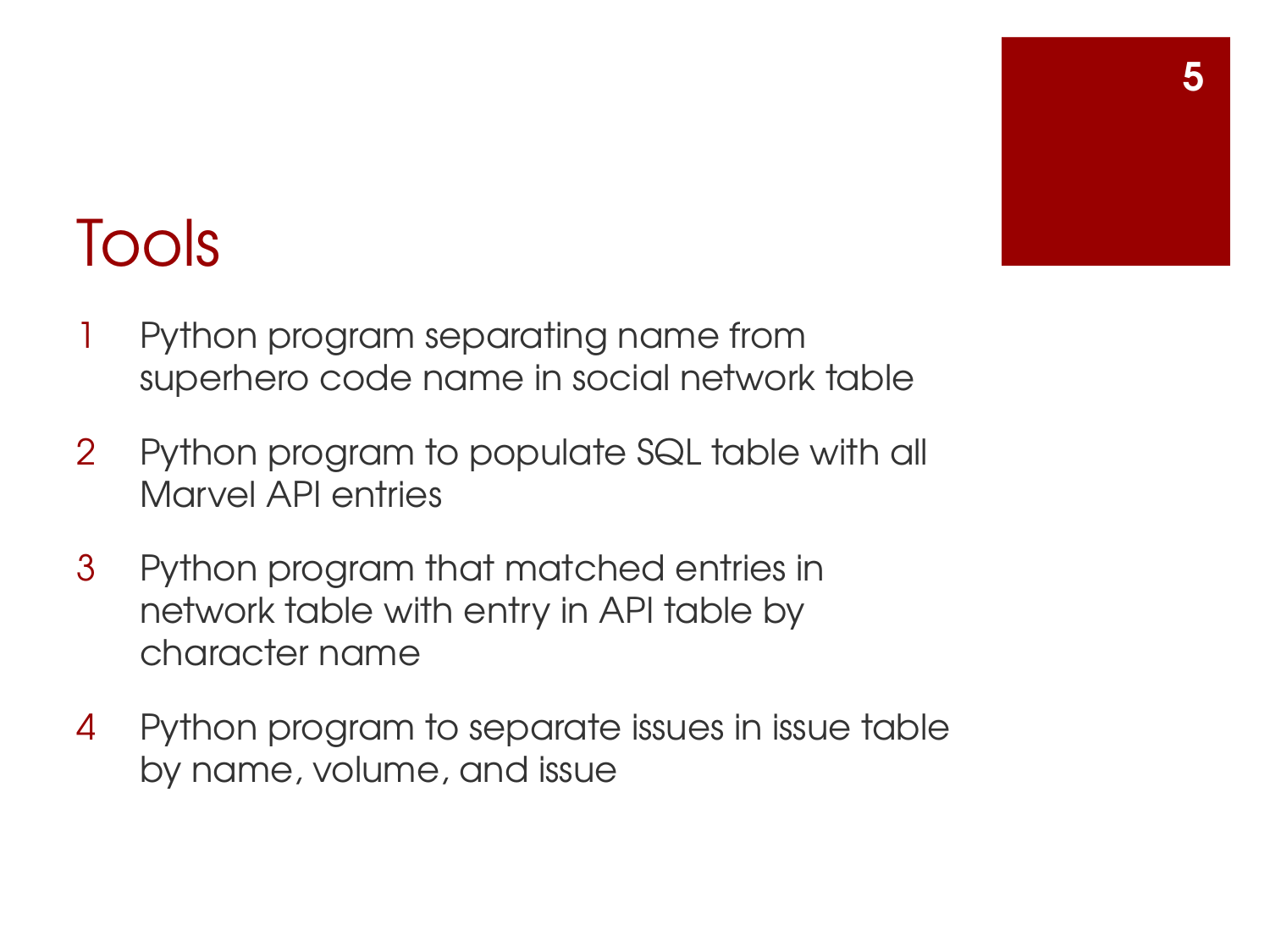

5
# Tools
Python program separating name from superhero code name in social network table
Python program to populate SQL table with all Marvel API entries
Python program that matched entries in network table with entry in API table by character name
Python program to separate issues in issue table by name, volume, and issue